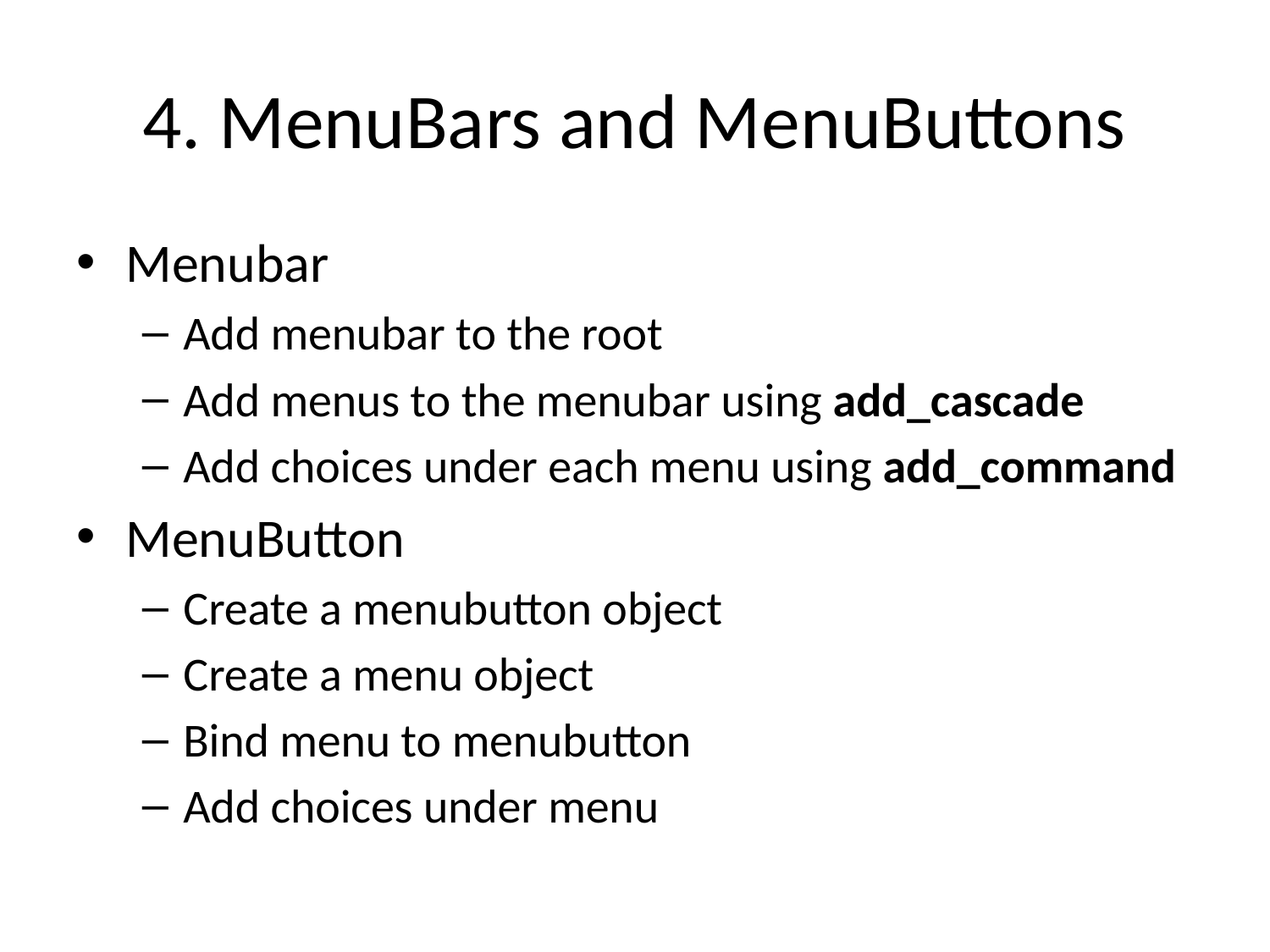

# 4. MenuBars and MenuButtons
Menubar
Add menubar to the root
Add menus to the menubar using add_cascade
Add choices under each menu using add_command
MenuButton
Create a menubutton object
Create a menu object
Bind menu to menubutton
Add choices under menu